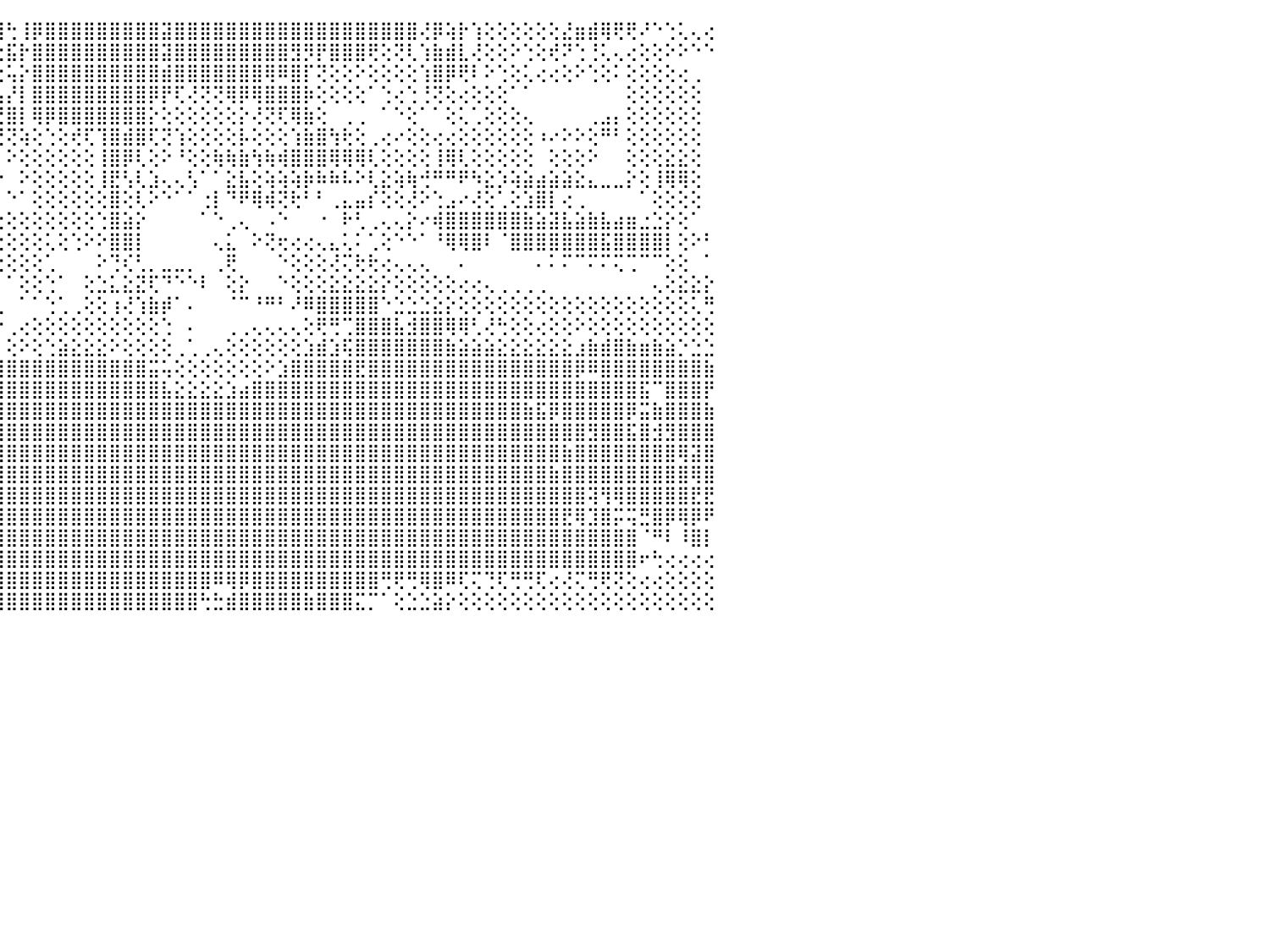

⣿⣟⢇⣿⣿⣿⣷⣿⡏⠝⢝⢝⢝⢝⢝⢹⢽⣽⣕⢕⢕⢕⢕⢕⢕⢕⠜⢻⠱⠕⢕⢕⢕⢕⢇⢕⢕⢕⢕⢕⢕⢸⢟⣼⣻⢓⢸⡿⣿⣿⣿⣿⣿⣿⣿⣿⣿⣽⣿⣿⣿⣿⣿⣿⣿⣿⣿⣿⣿⣿⣿⣿⣿⣿⣿⣿⣿⢜⡿⢵⡗⢱⢕⢕⢕⢕⢕⢕⣜⣶⣾⢿⢟⢟⠜⠑⢑⢅⢄⢔⠀
⣽⡿⡝⢾⣽⣿⣿⣿⣧⠀⠀⠀⠀⠀⠁⠁⠁⠁⠁⠁⠀⠀⠀⠀⠀⠀⠀⠀⠀⠀⠀⠀⠁⠑⠅⠕⢕⢕⢕⢗⢣⢸⢟⠗⢕⣯⡗⣿⣿⣿⣿⣿⣿⣿⣿⣿⣿⣽⣿⣿⣿⣿⣿⣿⣿⣿⣿⣻⡻⡟⣿⣿⣿⢟⢕⢝⢇⢱⣷⣾⣇⢜⢕⢕⠕⢑⢕⢞⠝⢑⢘⢅⢄⢔⢕⢕⠕⠕⠑⠑⠀
⣿⣿⡕⢸⣿⣿⣷⣿⣿⠀⠀⠀⠀⠀⠀⠀⠀⠀⠀⠀⠀⠀⠀⠁⠁⠁⠀⢕⢕⢕⢔⠀⠀⢕⠀⠀⠁⠕⢕⢕⢕⢕⢡⡕⢗⢥⡕⣿⣿⣿⣿⣿⣿⣿⣿⣿⣿⣾⣿⣿⣿⣿⣿⣿⣿⢿⠿⣿⡏⢝⢕⢕⠕⢕⢕⢕⢕⢱⣿⡿⢟⠇⠕⢑⢕⢅⢔⢔⢕⠕⢑⢕⠅⢕⢕⢕⢕⢔⢀⠀⠀
⣞⣿⡕⢜⣿⣯⣿⣿⣿⠀⠀⠀⠀⠀⠀⠀⠀⠀⠀⠀⠀⠀⠀⠀⠀⠀⠀⠑⢕⢕⠕⠐⢀⢕⠀⠀⠀⠀⠀⠑⢕⢕⣮⢕⣣⡜⡇⣿⣿⣿⣿⣿⣿⣿⣿⣿⡿⡟⢏⢜⢝⢝⢿⡿⢿⣿⣿⣿⡷⢕⢕⢕⢕⠁⢑⢔⢑⢘⢝⢕⢔⢕⢕⢕⠁⠁⠀⠀⠀⠀⠀⠀⠀⢕⢕⢕⢕⢕⢕⠀⠀
⣿⣿⢷⢸⣷⣷⣿⣿⣾⠀⠀⠀⠀⠀⠀⠀⠔⠕⢕⢕⢕⠔⠀⠀⠀⠀⠀⠀⢕⢕⠕⢐⢀⢕⢔⠄⠀⢀⢀⢄⢕⣧⣝⣕⣝⣿⡇⢿⡿⣿⣿⣿⣿⣿⣿⣿⡕⢕⢕⢕⢕⢕⢕⡕⢜⢝⢏⢿⣷⢕⠀⢀⢀⠀⠁⠑⢕⠁⠁⢕⢅⢁⢕⢕⢕⢄⠀⠀⠀⠀⢀⣠⡄⢕⢕⢕⢕⢕⢕⠀⠀
⣟⣿⣜⣸⣯⣿⣿⣿⣾⠀⠀⠀⠀⠀⠀⠀⠀⠀⠀⠀⠀⠀⠀⠀⠕⠕⢱⢷⢷⣷⣕⢔⢅⢱⢔⡘⣞⢕⠕⢑⢑⢜⢙⢝⢝⢝⢵⢕⢑⢕⢞⢏⢹⣿⣾⣿⢏⢝⢱⢕⢕⢕⢕⡧⢕⢕⢕⢱⣷⣿⢳⢗⢕⢀⢔⠔⢕⢕⢔⢔⢕⢕⢕⢕⢕⢕⠰⠔⠕⠕⢕⠛⠃⢕⢕⢕⢕⢕⢕⠀⠀
⣿⣿⣎⡕⠷⣻⣾⣿⣿⢕⠀⢄⠀⠀⠀⠀⠀⠀⢀⠄⠄⠔⠕⠕⠔⠔⠄⠅⢕⢝⢼⣷⢵⠜⠕⠕⠕⠕⠕⠜⠝⢝⣝⡗⠇⠕⢕⢕⢕⢕⢕⢕⢸⣿⡿⢇⢕⠕⠘⢕⢕⢷⢷⣷⢳⢷⢾⣿⣿⣿⢿⢿⢿⢇⢕⢕⢕⢕⢸⢿⢇⢕⢕⢕⢕⢕⠀⢕⢕⢕⠕⠀⠀⢕⢕⢕⣕⣕⢕⠀⠀
⣿⣿⣯⡕⣿⣽⣿⣿⣿⡇⠀⠀⠕⠐⠐⠀⢀⢐⢕⢕⠒⠂⠟⠇⠗⠗⠰⠗⢗⢕⢕⢟⠀⠀⠀⠀⠀⠀⢐⣵⣾⣿⣿⡇⠐⠀⠕⢕⢕⢕⢕⢕⢸⣟⢣⢇⣱⢄⢄⢣⠁⠁⣕⣧⢕⢵⢵⢵⡷⠷⠷⠧⠕⢇⣕⢵⢷⢚⠛⠛⠟⠳⣕⡱⢵⣵⣴⣵⣵⣕⣄⣀⣀⡕⢕⢸⢿⢿⢕⠀⠀
⣿⣿⡇⡷⣻⣺⣿⣟⣿⡕⠀⠀⠀⠀⠀⠁⠁⠁⡇⠅⠀⠄⢔⢄⢔⢕⢕⢕⢕⠙⠙⠁⠀⠀⠀⠀⠀⠀⣼⣿⣿⣿⡟⢱⠀⠑⠁⢕⢕⢕⢕⢕⢕⣿⢕⢇⠕⠑⠁⠁⢐⡇⠙⠟⢿⢾⢝⢗⠃⠃⢀⣄⣤⡎⢕⢕⢜⠕⢑⣠⠔⢜⢕⢁⢕⣱⣿⡇⢔⢀⠀⠀⠀⠀⠁⢕⢕⢕⢕⠀⠀
⣿⣿⣯⣻⢹⣿⣯⣯⣿⣏⣿⡕⠀⠀⠀⠄⠄⢄⢅⢅⢄⢄⢀⢄⢄⢀⢄⢕⢕⢟⢇⣄⡄⢄⢄⢔⢔⢔⢜⢝⣙⡝⣱⡜⢔⢕⢕⢕⢕⢕⢕⢕⢑⣿⣵⡕⠀⠀⠀⠀⠁⠑⢀⢄⠀⠠⠑⠀⠀⠐⠀⠗⢃⢀⢄⢄⡕⠔⢾⣿⣿⣿⣿⣿⣿⣷⣵⣽⣧⣵⣷⣧⣴⣶⣐⣑⡕⢕⠁⠀⠀
⣿⣿⣿⣻⣺⣿⣿⣿⣻⢏⠙⢑⠄⢔⢄⢔⠑⠁⠘⠐⠁⠑⠑⠑⠑⠑⠑⢐⢰⣾⣾⡏⢕⣕⣕⣕⣕⢱⣵⣾⣿⣿⣿⡕⢕⢕⢕⢕⢅⢕⢑⠕⠕⣿⣿⡇⠀⠀⠀⠀⠀⢄⣅⠀⠕⢝⢖⢔⢔⢄⣄⢅⠅⢁⢕⠑⠑⠁⠘⢿⢿⣿⠇⠈⣿⣿⣿⣿⣿⣿⣿⣯⣿⣿⣿⣿⡇⢕⠕⠃⠀
⣿⣿⣿⢼⡽⣿⣿⣿⣿⣿⠀⡜⢕⠕⠁⠕⠀⠀⠀⠀⠀⠀⠀⠀⠀⠀⠀⠕⢜⢿⢿⢟⢗⢵⢗⢵⢗⢳⢿⢿⣿⡿⢟⢕⢕⢕⢕⢕⢁⠀⠀⠀⠕⢙⢎⢃⡀⣀⣀⡀⠀⢀⢟⠀⠀⠀⠑⢕⢕⢕⢜⢍⢗⢗⢔⢄⢄⢄⠀⠀⠄⠀⠀⠀⠀⠀⠄⠅⠍⠉⠍⠍⢍⢉⠉⠉⢕⢕⠀⠁⠀
⣿⣿⣻⡳⢞⣿⣿⣿⣿⣯⡔⠀⠀⠀⢀⠀⠀⠄⠄⠀⠤⠄⠀⠐⠒⠐⠀⠁⠁⢅⠑⠑⠑⠑⠑⠑⠑⠑⠑⠑⢕⢕⠁⠁⠀⠁⢕⢕⢑⠁⠀⢕⣑⣅⣕⣝⢏⠙⠑⠑⠇⠀⢕⡕⠀⠀⠑⢕⢕⢕⣕⣕⣕⣕⡕⢕⢕⢕⢕⢕⢔⢔⢄⢀⢀⢀⢀⠀⠀⠀⠀⠀⠀⠀⠀⢄⢕⣕⣕⡕⠀
⠙⠙⠙⠙⢏⢝⢍⢍⢅⢅⢄⢔⢕⢕⢕⢑⢀⢁⠐⠀⠀⠀⠀⠀⢀⢀⢄⠄⠁⠀⠀⠀⢠⣤⣤⣤⡔⠐⠄⠀⠀⠀⠀⠀⢄⠀⠁⠁⢑⢁⢀⢕⢕⢰⢜⢱⣷⡾⠁⠄⠀⠀⠈⠉⠘⠛⠃⠜⠿⣿⣿⣿⣿⣿⠑⣑⣑⣑⣕⡕⢕⢕⢕⢕⢕⢕⢕⢕⢕⢕⢕⢕⢕⢕⢕⢕⢕⢕⢅⢛⠀
⢀⢀⢀⢕⢸⢕⢕⢕⢕⢕⢕⢕⣕⢕⢕⢅⢕⢕⢔⢔⢐⣠⣅⣵⣴⣦⣵⣷⡷⢄⠀⠀⠀⠍⠍⠉⠁⠀⠀⠀⠀⠀⠀⠀⠕⢀⢔⢕⢕⢕⢕⢕⢕⢕⢕⢕⢕⢑⠀⠄⠀⠀⢀⢀⢄⢄⢄⢄⢕⢟⢛⢉⣿⣿⣿⣧⣺⣿⣿⢿⢿⢃⢜⢓⢕⢕⢔⢕⢕⠕⢕⢕⢕⢕⢕⢕⢕⢕⢕⢕⠀
⢕⢕⢕⢗⢞⢇⣕⣜⣹⣵⣵⣵⣵⣷⣷⡷⢿⢟⢟⢏⣝⣟⣿⣿⣯⣽⡟⢇⢕⢕⢔⢔⢄⢄⢄⢄⢄⢄⢄⢄⢄⢄⢄⢄⠄⢕⠕⢕⢑⣵⣕⣕⣕⠕⢕⢕⢕⢕⢀⢁⢀⢄⢕⢕⢕⢕⢕⢕⣱⣾⣱⢯⣿⣿⣿⣿⣿⣿⣿⣷⣵⣵⣵⣕⣕⣕⣕⣕⣕⣰⣷⣾⣿⣷⣶⣷⣵⡑⣑⣑⠀
⣷⣿⣿⣿⣿⣿⣿⣿⣿⣿⣿⣿⣿⣿⣿⣿⣿⣿⣿⣿⣿⣿⣿⣿⣿⣿⣿⣿⣿⣿⣿⣷⣿⣷⣶⣿⣿⣿⣿⣿⣿⣿⣿⣿⣿⣿⣿⣿⣿⣿⣿⣿⣿⣿⣿⣿⣭⢥⢕⢕⢕⢕⢕⢕⢕⠕⣱⣿⣿⣿⣿⣿⣟⣿⣿⣿⣿⣿⣿⣿⣿⣿⣿⣿⣿⣿⣿⣿⣿⡿⠿⣿⣿⣿⣿⣿⣿⣿⣿⣷⠀
⢿⣿⡿⠻⠿⣿⣿⣿⣟⣿⣟⡯⡕⣞⣻⣿⣿⣿⣿⣿⣿⣿⣿⣿⣿⣿⣿⣿⣿⣿⣿⣿⣿⣿⣿⣿⣿⣿⣿⣿⣿⣿⣿⣿⣿⣿⣿⣿⣿⣿⣿⣿⣿⣿⣿⣿⣿⣧⣕⣕⣕⣕⣱⣴⣿⣿⣿⣿⣿⣿⣿⣿⣿⣿⣿⣿⣿⣿⣿⣿⣿⣿⣿⣿⣿⣿⣿⣿⣿⣿⣿⣿⣿⣿⣯⠉⣿⣿⣿⡟⠀
⣿⣿⣿⣿⣿⣿⣿⣿⣿⣿⣿⣿⣿⣿⣿⣿⣿⣿⣿⣿⣿⣿⣿⣿⣿⣿⣿⣿⣿⣿⣿⣿⣿⣿⣿⣿⣿⣿⣿⣿⣿⣿⣿⣿⣿⣿⣿⣿⣿⣿⣿⣿⣿⣿⣿⣿⣿⣿⣿⣿⣿⣿⣿⣿⣿⣿⣿⣿⣿⣿⣿⣿⣿⣿⣿⣿⣿⣿⣿⣿⣿⣿⣿⣿⣿⣷⣯⡿⣿⣿⣿⣿⣿⡿⣭⣷⣿⣿⣿⣷⠀
⣿⣿⣿⣿⣿⣿⣿⣿⣿⣿⣿⣿⣿⣿⣿⣿⣿⣿⣿⣿⣿⣿⣿⣿⣿⣿⣿⣿⣿⣿⣿⣿⣿⣿⣿⣿⣿⣿⣿⣿⣿⣿⣿⣿⣿⣿⣿⣿⣿⣿⣿⣿⣿⣿⣿⣿⣿⣿⣿⣿⣿⣿⣿⣿⣿⣿⣿⣿⣿⣿⣿⣿⣿⣿⣿⣿⣿⣿⣿⣿⣿⣿⣿⣿⣿⣿⣿⣿⣿⣿⣻⣿⣿⣯⣿⣺⣻⣿⣿⣿⠀
⣿⣿⣿⣿⣿⣿⣿⣿⣿⣿⣿⣿⣿⣿⣿⣿⣿⣿⣿⣿⣿⣿⣿⣿⣿⣿⣿⣿⣿⣿⣿⣿⣿⣿⣿⣿⣿⣿⣿⣿⣿⣿⣿⣿⣿⣿⣿⣿⣿⣿⣿⣿⣿⣿⣿⣿⣿⣿⣿⣿⣿⣿⣿⣿⣿⣿⣿⣿⣿⣿⣿⣿⣿⣿⣿⣿⣿⣿⣿⣿⣿⣿⣿⣿⣿⣿⣿⣿⣷⣿⣿⣿⣿⣿⣿⣿⣿⢿⣽⣿⠀
⣿⢿⠛⢟⢻⢿⢿⣿⣿⣿⣿⣿⣿⣿⣿⣿⣿⣿⣿⣿⣿⣿⣿⣿⣿⣿⣿⣿⣿⣿⣿⣿⣿⣿⣿⣿⣿⣿⣿⣿⣿⣿⣿⣿⣿⣿⣿⣿⣿⣿⣿⣿⣿⣿⣿⣿⣿⣿⣿⣿⣿⣿⣿⣿⣿⣿⣿⣿⣿⣿⣿⣿⣿⣿⣿⣿⣿⣿⣿⣿⣿⣿⣿⣿⣿⣿⣿⣷⣿⣿⣿⣿⣿⣿⣿⣿⣿⣿⢿⣿⠀
⣿⣧⣕⣕⢽⣵⣵⣿⣿⣿⣿⣿⣿⣿⣿⣿⣿⣿⣿⣿⣿⣿⣿⣿⣿⣿⣿⣿⣿⣿⣿⣿⣿⣿⣿⣿⣿⣿⣿⣿⣿⣿⣿⣿⣿⣿⣿⣿⣿⣿⣿⣿⣿⣿⣿⣿⣿⣿⣿⣿⣿⣿⣿⣿⣿⣿⣿⣿⣿⣿⣿⣿⣿⣿⣿⣿⣿⣿⣿⣿⣿⣿⣿⣿⣿⣿⣿⣿⣿⣿⢽⢻⢿⣿⣿⣿⣿⣿⣟⣟⠀
⣿⣿⣿⣿⣿⣿⣿⣿⣿⣿⣿⣿⣿⣿⣿⣿⣿⣿⣿⣿⣿⣿⣿⣿⣿⣿⣿⣿⣿⣿⣿⣿⣿⣿⣿⣿⣿⣿⣿⣿⣿⣿⣿⣿⣿⣿⣿⣿⣿⣿⣿⣿⣿⣿⣿⣿⣿⣿⣿⣿⣿⣿⣿⣿⣿⣿⣿⣿⣿⣿⣿⣿⣿⣿⣿⣿⣿⣿⣿⣿⣿⣿⣿⣿⣿⣿⣿⣿⣟⢿⣹⣿⡭⢭⣛⣿⡿⢿⡿⠟⠀
⣿⣿⣿⣿⣿⣿⣿⣿⣿⣿⣿⣿⣿⣿⣿⣿⣿⣿⣿⣿⣿⣿⣿⣿⣿⣿⣿⣿⣿⣿⣿⣿⣿⣿⣿⣿⣿⣿⣿⣿⣿⣿⣿⣿⣿⣿⣿⣿⣿⣿⣿⣿⣿⣿⣿⣿⣿⣿⣿⣿⣿⣿⣿⣿⣿⣿⣿⣿⣿⣿⣿⣿⣿⣿⣿⣿⣿⣿⣿⣿⣿⣿⣿⣿⣿⣿⣿⣿⣿⣿⣿⣿⣿⣿⠈⠛⠇⠸⣿⡇⠀
⣿⣿⣿⣿⣿⣿⣿⣿⣿⣿⣿⣿⣿⣿⣿⣿⣿⣿⣿⣿⣿⣿⣿⣿⣿⣿⣿⣿⣿⣿⣿⣿⣿⣿⣿⣿⣿⣿⣿⣿⣿⣿⣿⣿⣿⣿⣿⣿⣿⣿⣿⣿⣿⣿⣿⣿⣿⣿⣿⣿⣿⣿⣿⣿⣿⣿⣿⣿⣿⣿⣿⣿⣿⣿⣿⣿⣿⣿⣿⣿⣿⣿⣿⣿⣿⣿⣿⣿⣿⣿⣿⣿⣿⣿⠖⢓⢔⢔⢔⢔⠀
⣿⣿⣿⣿⣿⣿⣿⣿⣿⣿⣿⣿⣿⣿⣿⣿⣿⣿⣿⣿⣿⣿⣿⣿⣿⣿⣿⣿⣿⣿⣿⣿⣿⣿⣿⣿⣿⣿⣿⣿⣿⣿⣿⣿⣿⣿⣿⣿⣿⣿⣿⣿⣿⣿⣿⣿⣿⣿⣿⣿⣿⠿⢿⡿⣿⣿⣿⣿⣿⣿⣿⣿⣿⣿⢛⢟⢛⢿⣿⠿⢏⢍⢙⢏⢛⢛⢏⢔⢜⢍⢛⢟⢝⢕⢔⢔⢕⢕⢕⢕⠀
⡟⢻⣿⣿⣿⣿⣿⣿⣿⣿⣿⣿⣿⣿⣿⣿⣿⣿⣿⣿⣿⣿⣿⣿⣿⣿⣿⣿⣿⣿⣿⣿⣿⣿⣿⣿⣿⣿⣿⣿⣿⣿⣿⣿⣿⣿⣿⣿⣿⣿⣿⣿⣿⣿⣿⣿⣿⣿⣿⣿⢓⣓⣾⣿⣿⣿⣿⣿⣷⣿⣿⣿⣍⡉⠁⢕⣑⣑⣵⡕⢕⢕⢕⢕⢕⢕⢕⢕⢕⢕⢕⢕⢕⢕⢕⢕⢕⢕⢕⢕⠀
⠀⠀⠀⠀⠀⠀⠀⠀⠀⠀⠀⠀⠀⠀⠀⠀⠀⠀⠀⠀⠀⠀⠀⠀⠀⠀⠀⠀⠀⠀⠀⠀⠀⠀⠀⠀⠀⠀⠀⠀⠀⠀⠀⠀⠀⠀⠀⠀⠀⠀⠀⠀⠀⠀⠀⠀⠀⠀⠀⠀⠀⠀⠀⠀⠀⠀⠀⠀⠀⠀⠀⠀⠀⠀⠀⠀⠀⠀⠀⠀⠀⠀⠀⠀⠀⠀⠀⠀⠀⠀⠀⠀⠀⠀⠀⠀⠀⠀⠀⠀⠀